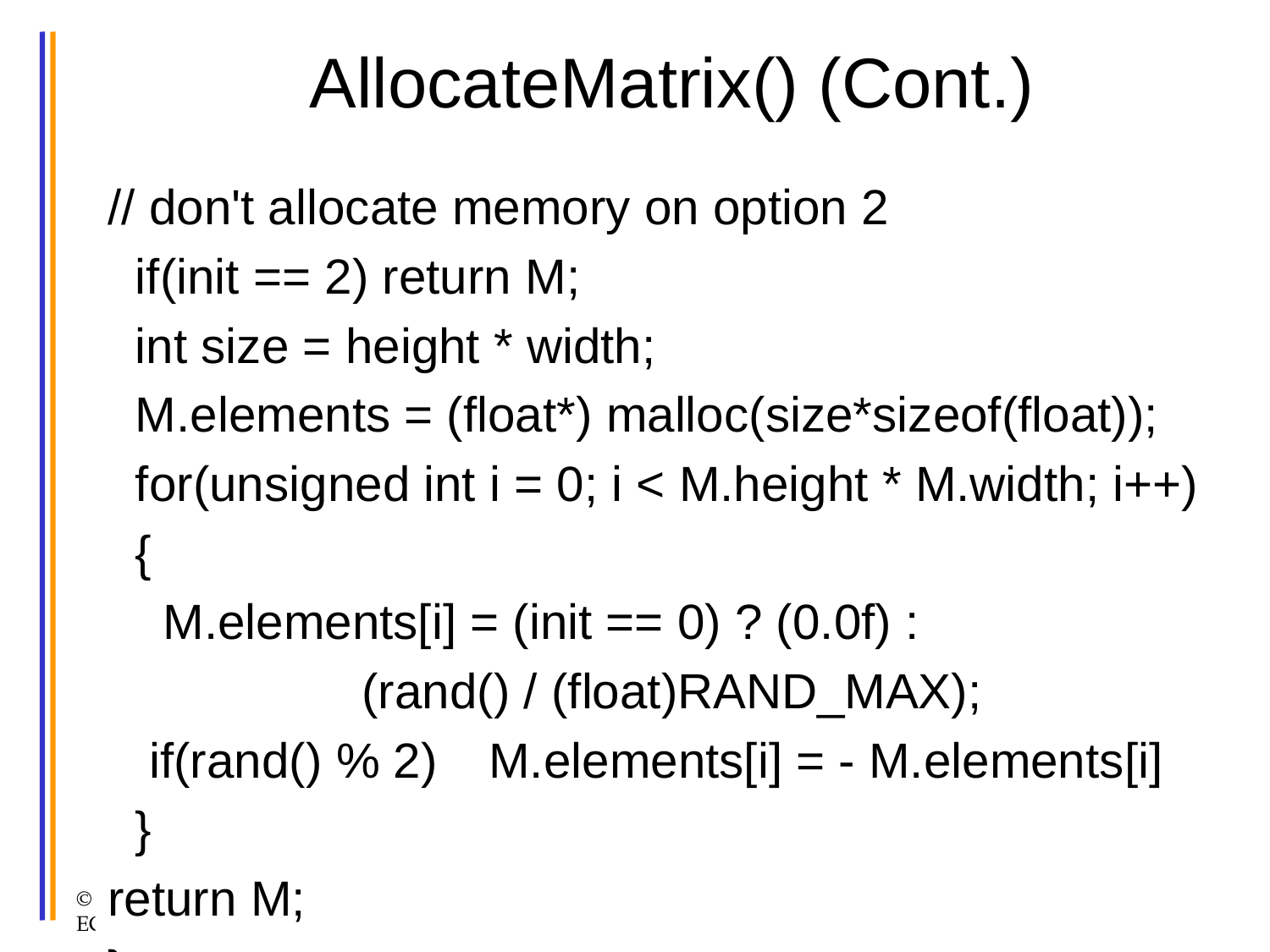

# AllocateMatrix() (Cont.)
// don't allocate memory on option 2
  if(init == 2) return M;
  int size = height * width;
  M.elements = (float*) malloc(size*sizeof(float));
  for(unsigned int i = 0; i < M.height * M.width; i++)
  {
    M.elements[i] = (init == 0) ? (0.0f) :
		(rand() / (float)RAND_MAX);
   if(rand() % 2)	M.elements[i] = - M.elements[i]
  }
return M;
}

22
© David Kirk/NVIDIA and Wen-mei W. Hwu       ECE408/CS483/ECE498al University of Illinois, 2007-2018